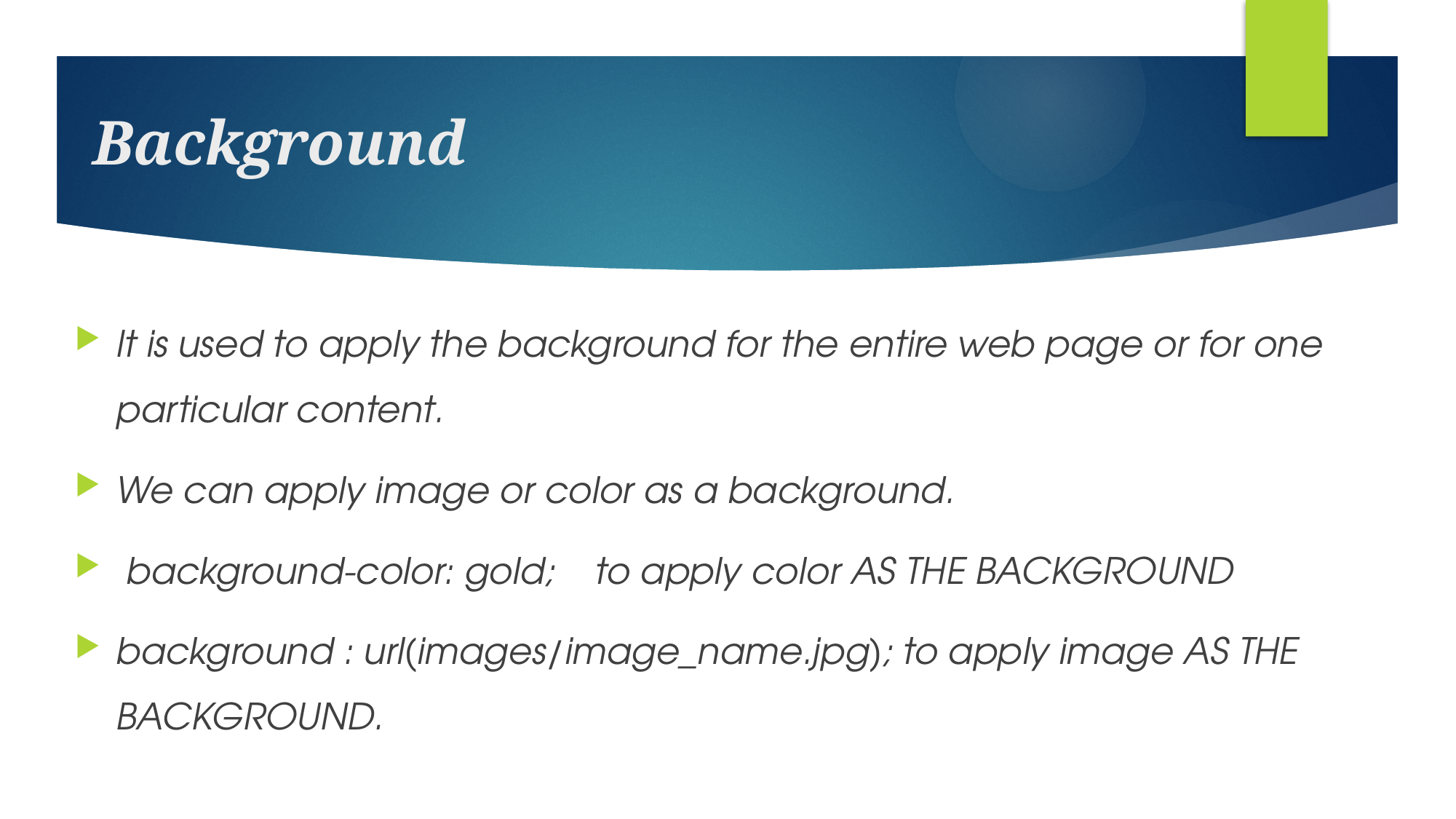

# Background
It is used to apply the background for the entire web page or for one particular content.
We can apply image or color as a background.
 background-color: gold;    to apply color AS THE BACKGROUND
background : url(images/image_name.jpg); to apply image AS THE BACKGROUND.